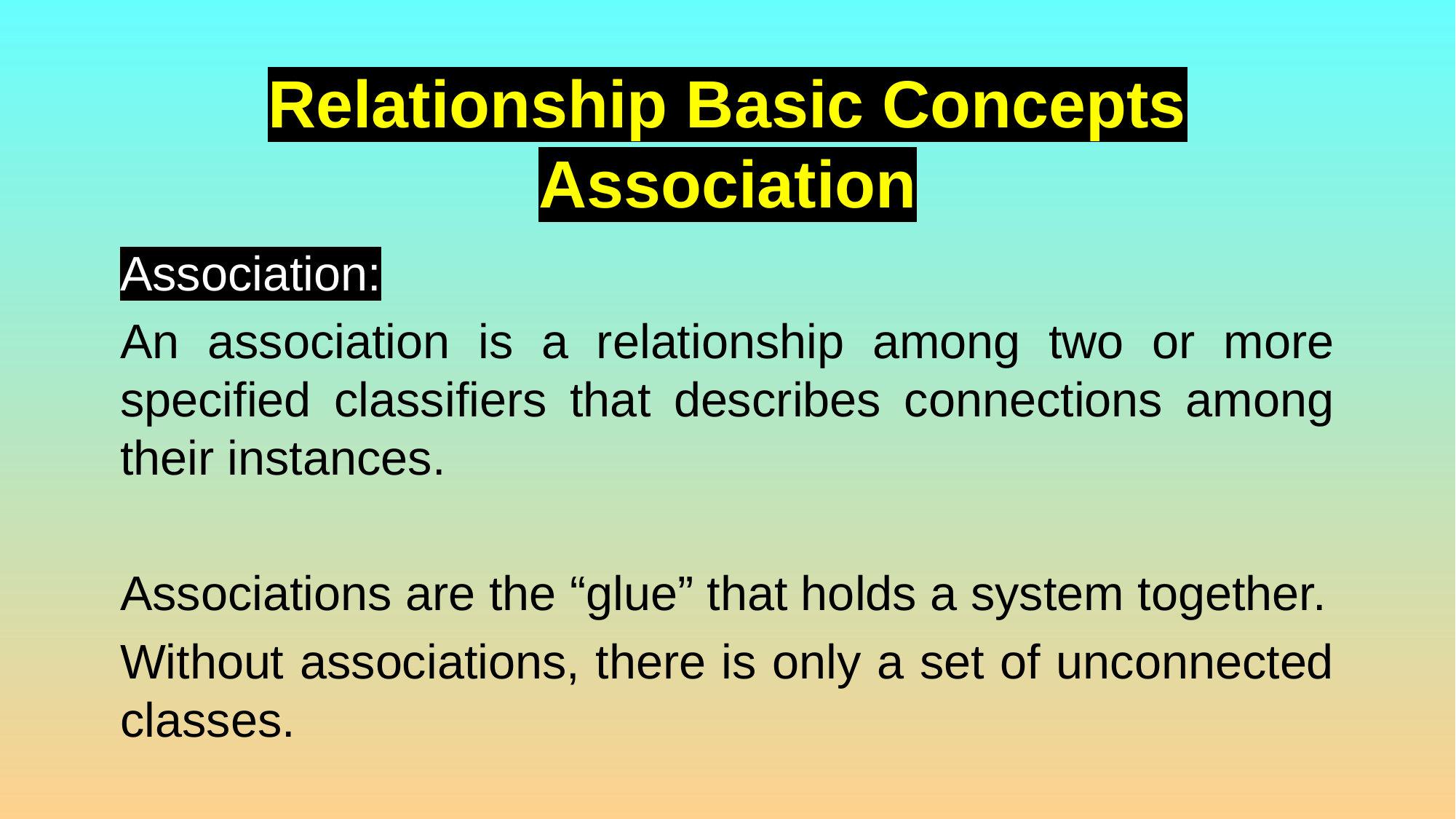

# Relationship Basic Concepts Association
Association:
An association is a relationship among two or more specified classifiers that describes connections among their instances.

Associations are the “glue” that holds a system together.
Without associations, there is only a set of unconnected classes.